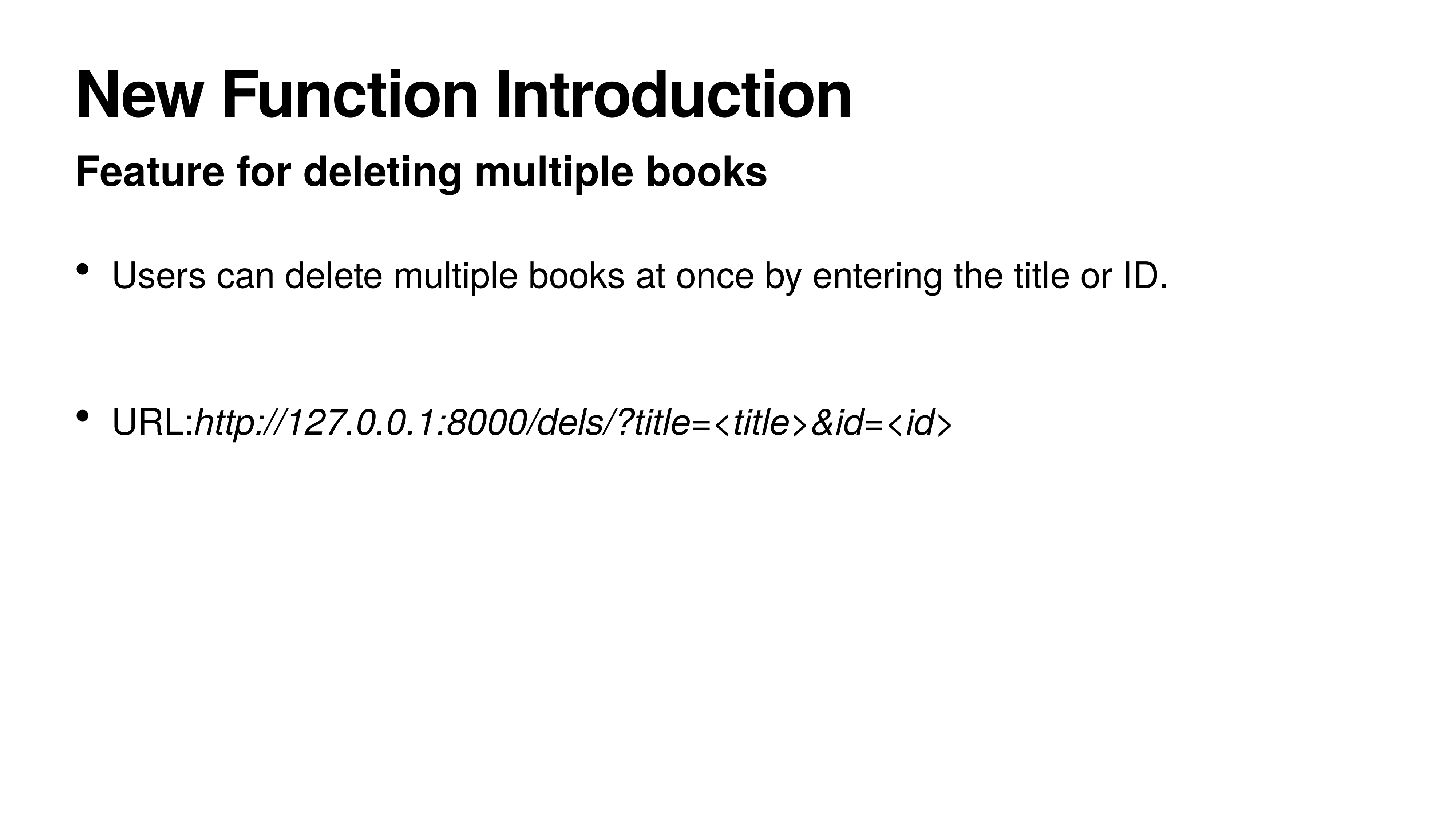

# New Function Introduction
Feature for deleting multiple books
Users can delete multiple books at once by entering the title or ID.

URL:http://127.0.0.1:8000/dels/?title=<title>&id=<id>